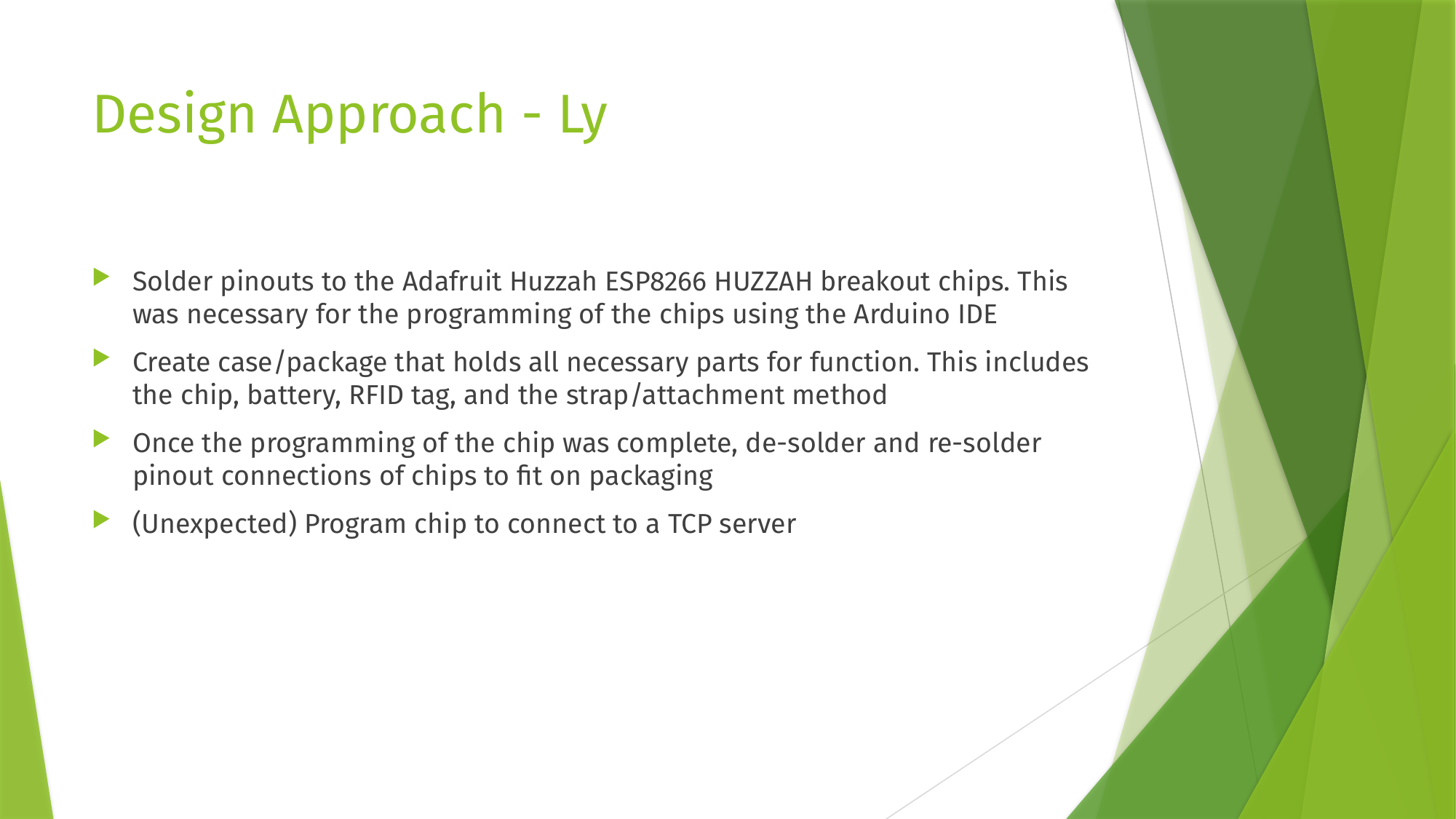

# Design Approach - Ly
Solder pinouts to the Adafruit Huzzah ESP8266 HUZZAH breakout chips. This was necessary for the programming of the chips using the Arduino IDE
Create case/package that holds all necessary parts for function. This includes the chip, battery, RFID tag, and the strap/attachment method
Once the programming of the chip was complete, de-solder and re-solder pinout connections of chips to fit on packaging
(Unexpected) Program chip to connect to a TCP server